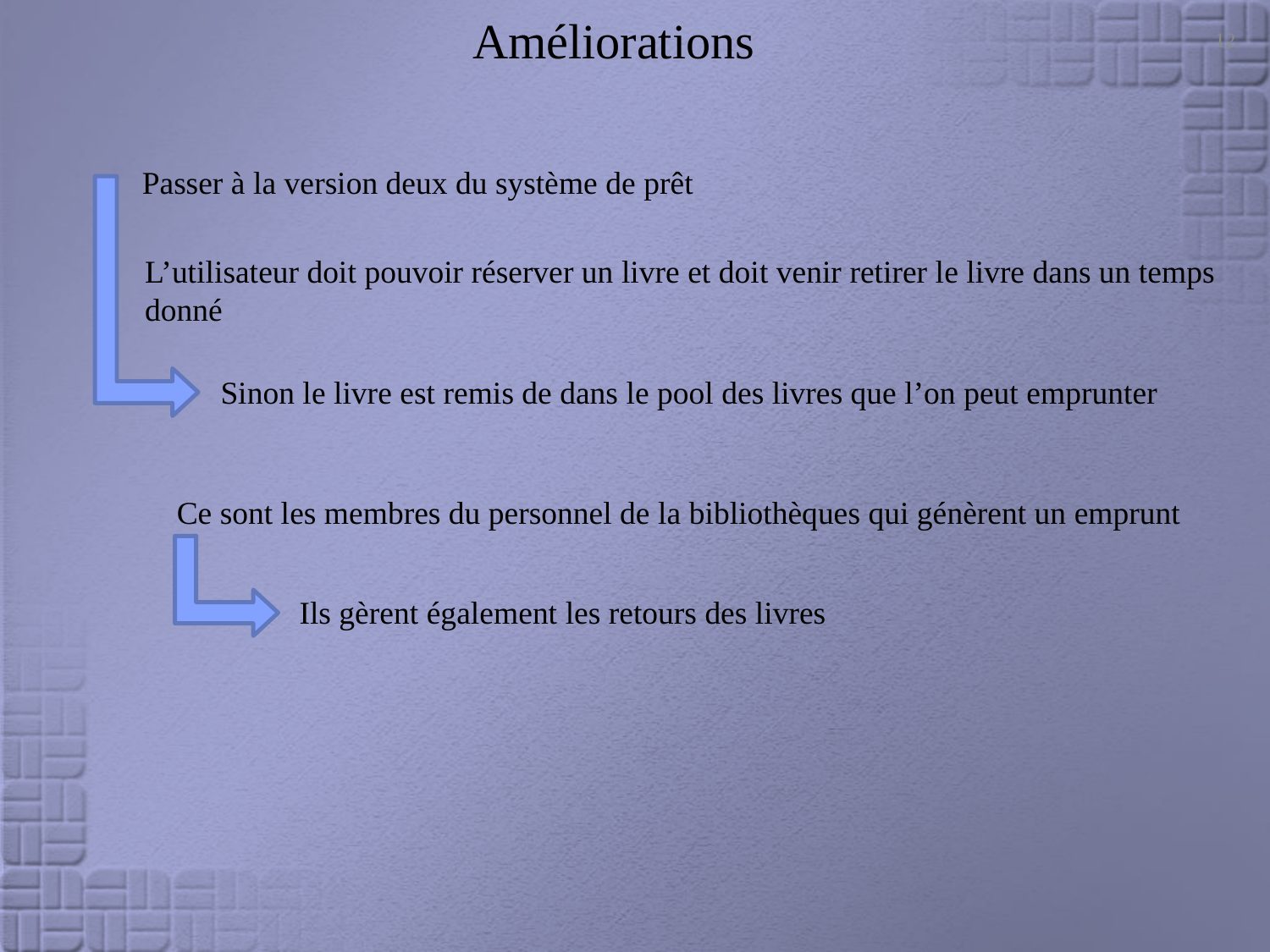

12
Améliorations
Passer à la version deux du système de prêt

L’utilisateur doit pouvoir réserver un livre et doit venir retirer le livre dans un temps
donné
Sinon le livre est remis de dans le pool des livres que l’on peut emprunter
Ce sont les membres du personnel de la bibliothèques qui génèrent un emprunt

Ils gèrent également les retours des livres